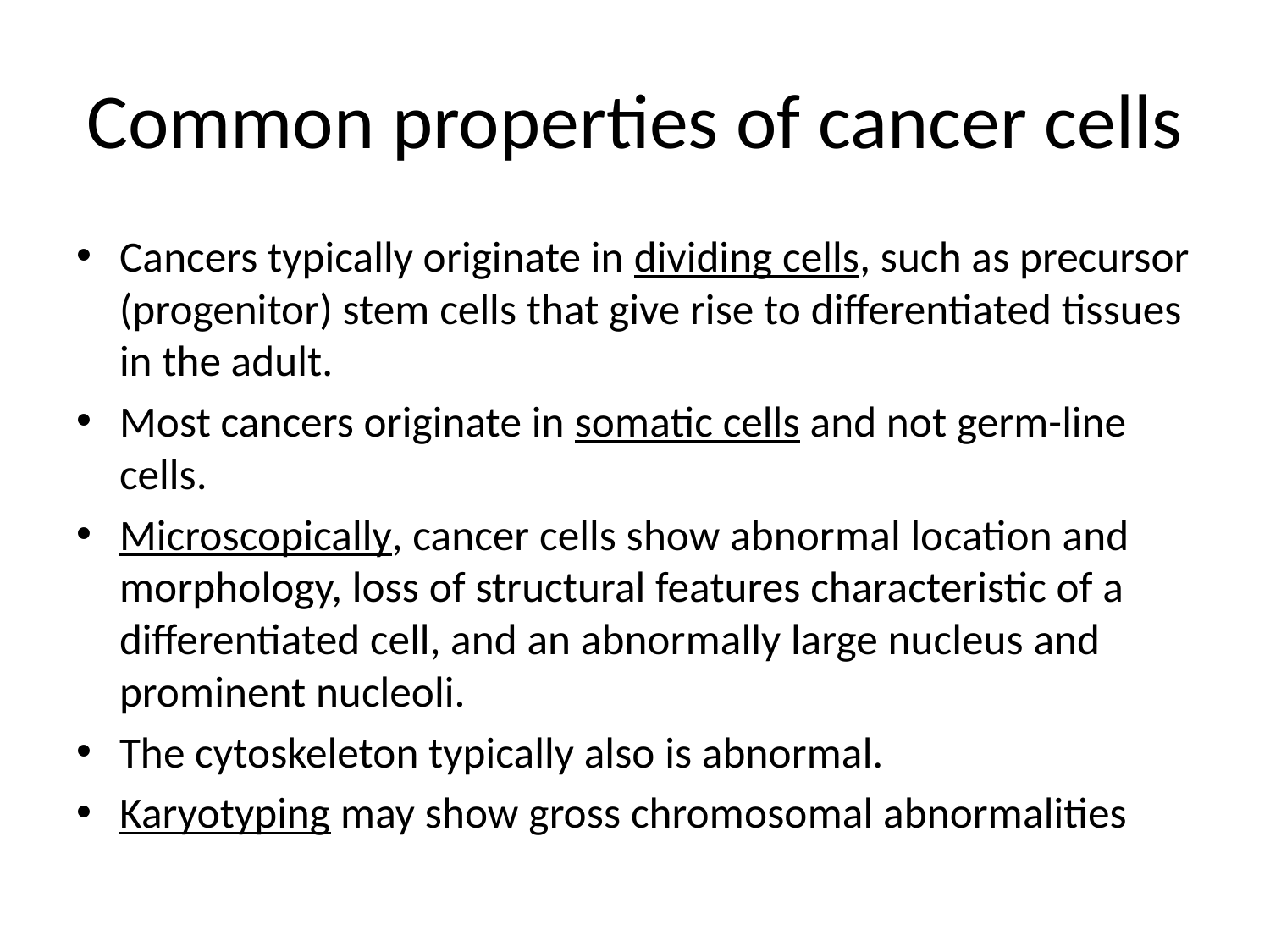

# Common properties of cancer cells
Cancers typically originate in dividing cells, such as precursor (progenitor) stem cells that give rise to differentiated tissues in the adult.
Most cancers originate in somatic cells and not germ-line cells.
Microscopically, cancer cells show abnormal location and morphology, loss of structural features characteristic of a differentiated cell, and an abnormally large nucleus and prominent nucleoli.
The cytoskeleton typically also is abnormal.
Karyotyping may show gross chromosomal abnormalities